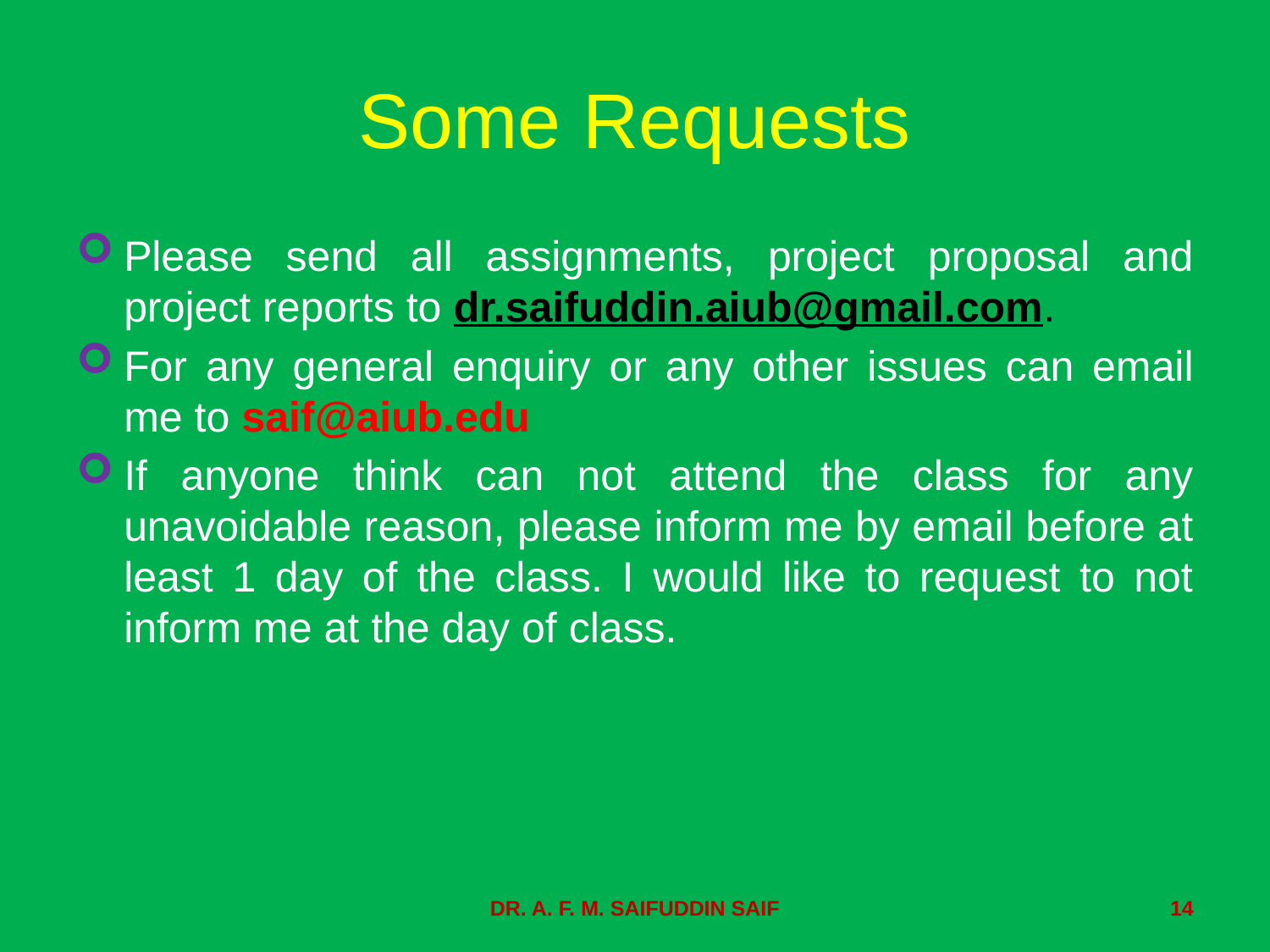

# Some Requests
Please send all assignments, project proposal and project reports to dr.saifuddin.aiub@gmail.com.
For any general enquiry or any other issues can email me to saif@aiub.edu
If anyone think can not attend the class for any unavoidable reason, please inform me by email before at least 1 day of the class. I would like to request to not inform me at the day of class.

DR. A. F. M. SAIFUDDIN SAIF
14